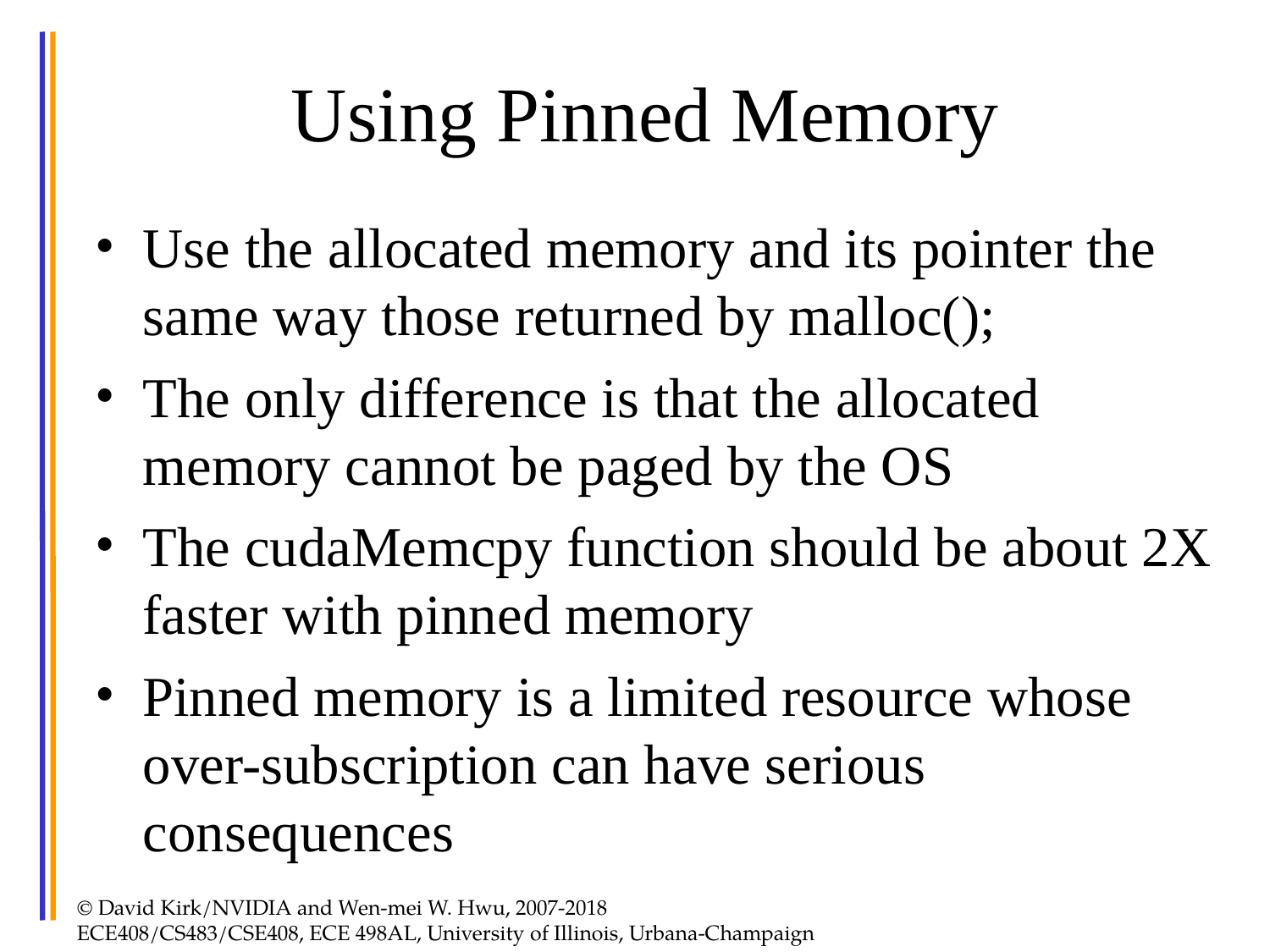

# Using Pinned Memory
Use the allocated memory and its pointer the same way those returned by malloc();
The only difference is that the allocated memory cannot be paged by the OS
The cudaMemcpy function should be about 2X faster with pinned memory
Pinned memory is a limited resource whose over-subscription can have serious consequences